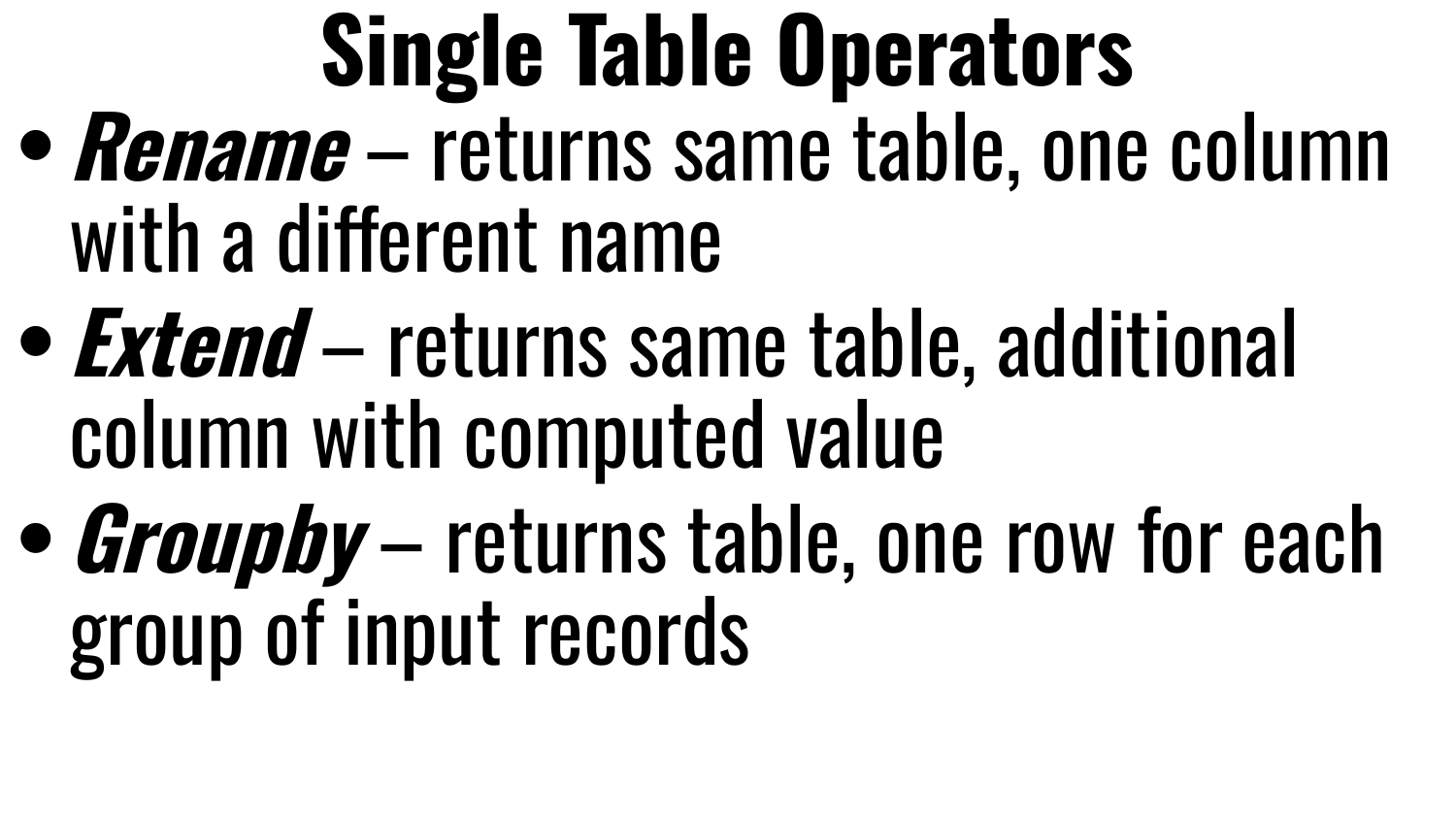

# Single Table Operators
Rename – returns same table, one column with a different name
Extend – returns same table, additional column with computed value
Groupby – returns table, one row for each group of input records